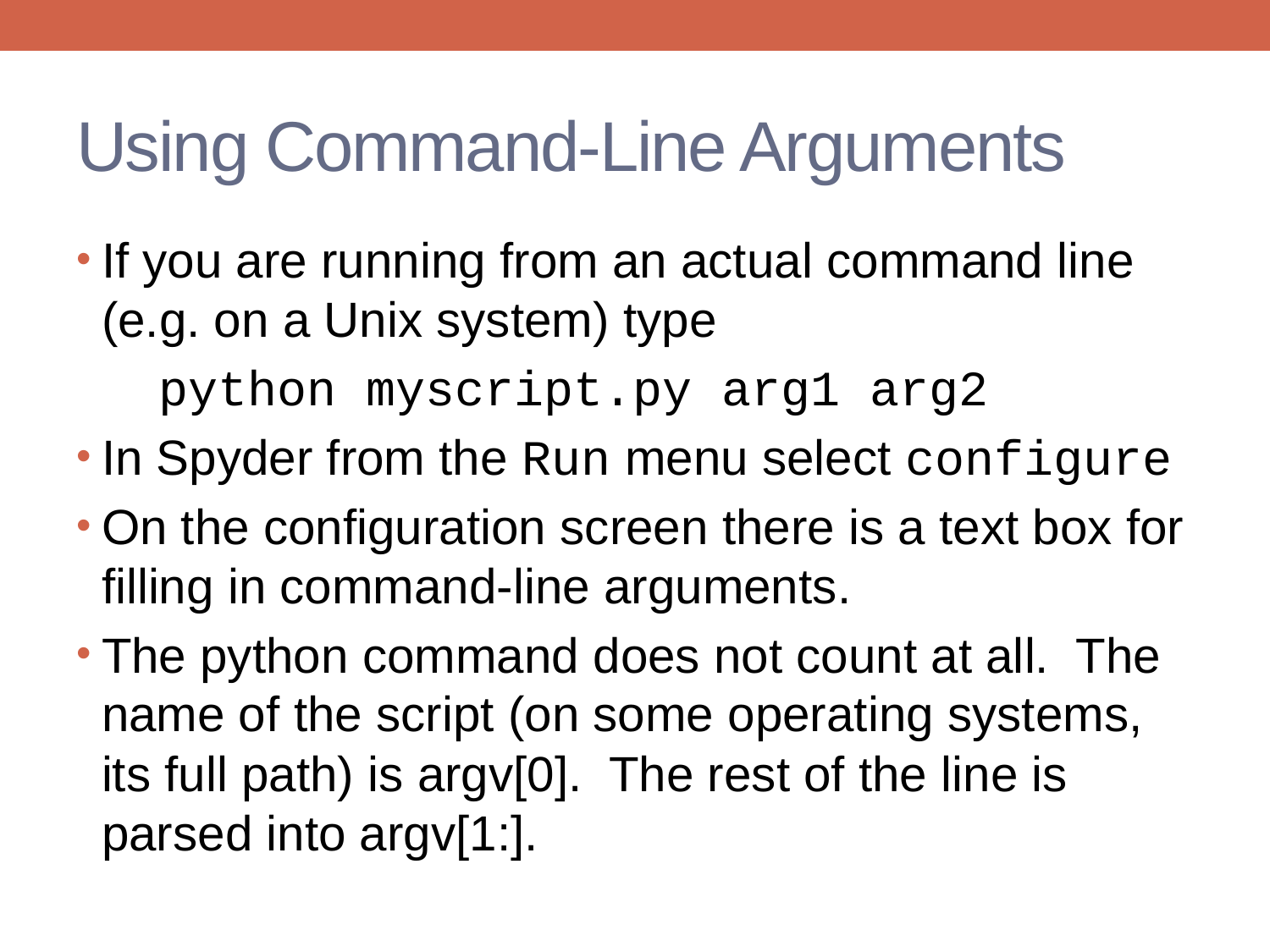

# Using Command-Line Arguments
If you are running from an actual command line (e.g. on a Unix system) type
      python myscript.py arg1 arg2
In Spyder from the Run menu select configure
On the configuration screen there is a text box for filling in command-line arguments.
The python command does not count at all.  The name of the script (on some operating systems, its full path) is argv[0].  The rest of the line is parsed into argv[1:].